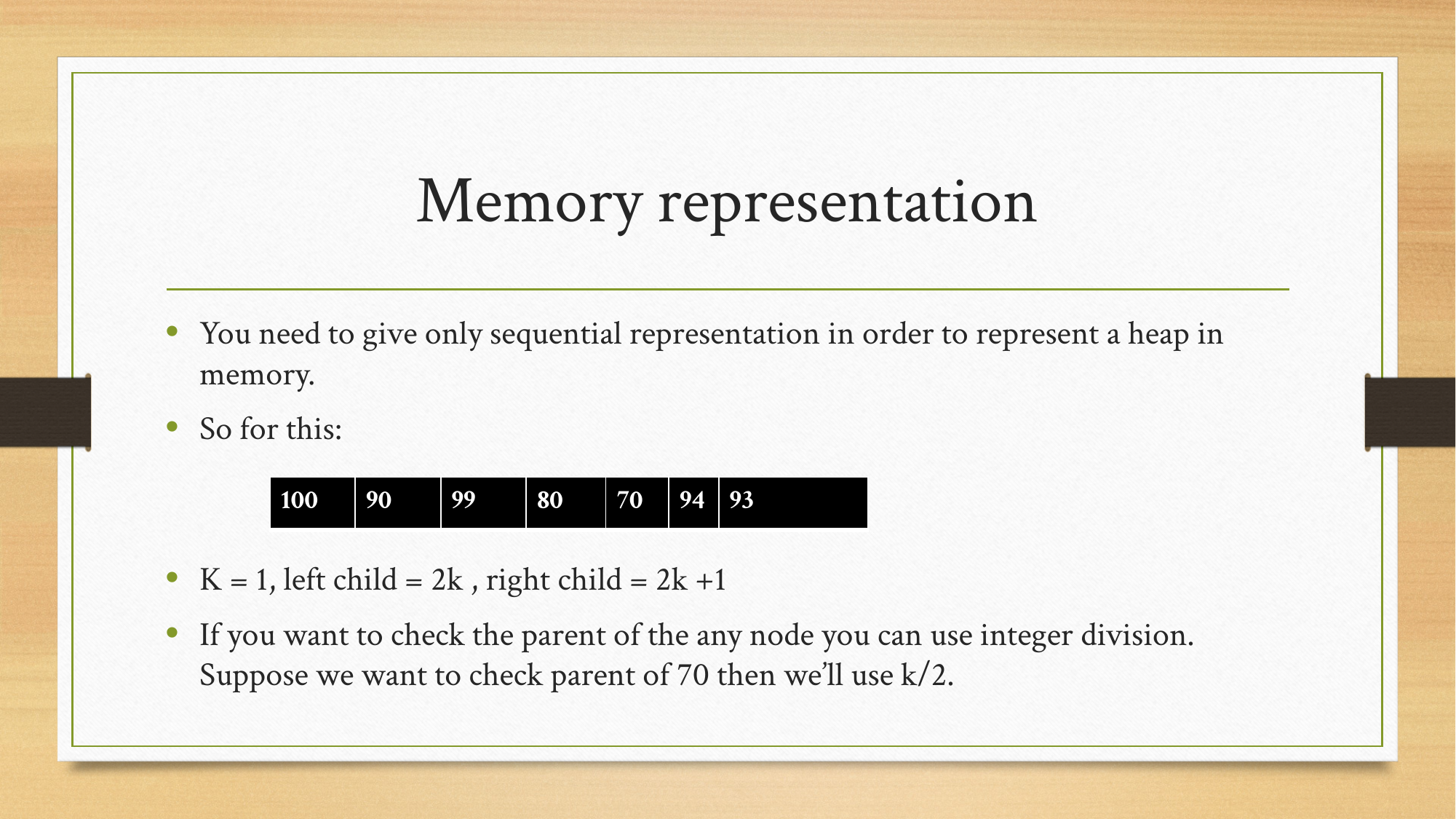

# Memory representation
You need to give only sequential representation in order to represent a heap in memory.
So for this:

K = 1, left child = 2k , right child = 2k +1
If you want to check the parent of the any node you can use integer division. Suppose we want to check parent of 70 then we’ll use k/2.

| 100 | 90 | 99 | 80 | 70 | 94 | 93 |
| --- | --- | --- | --- | --- | --- | --- |